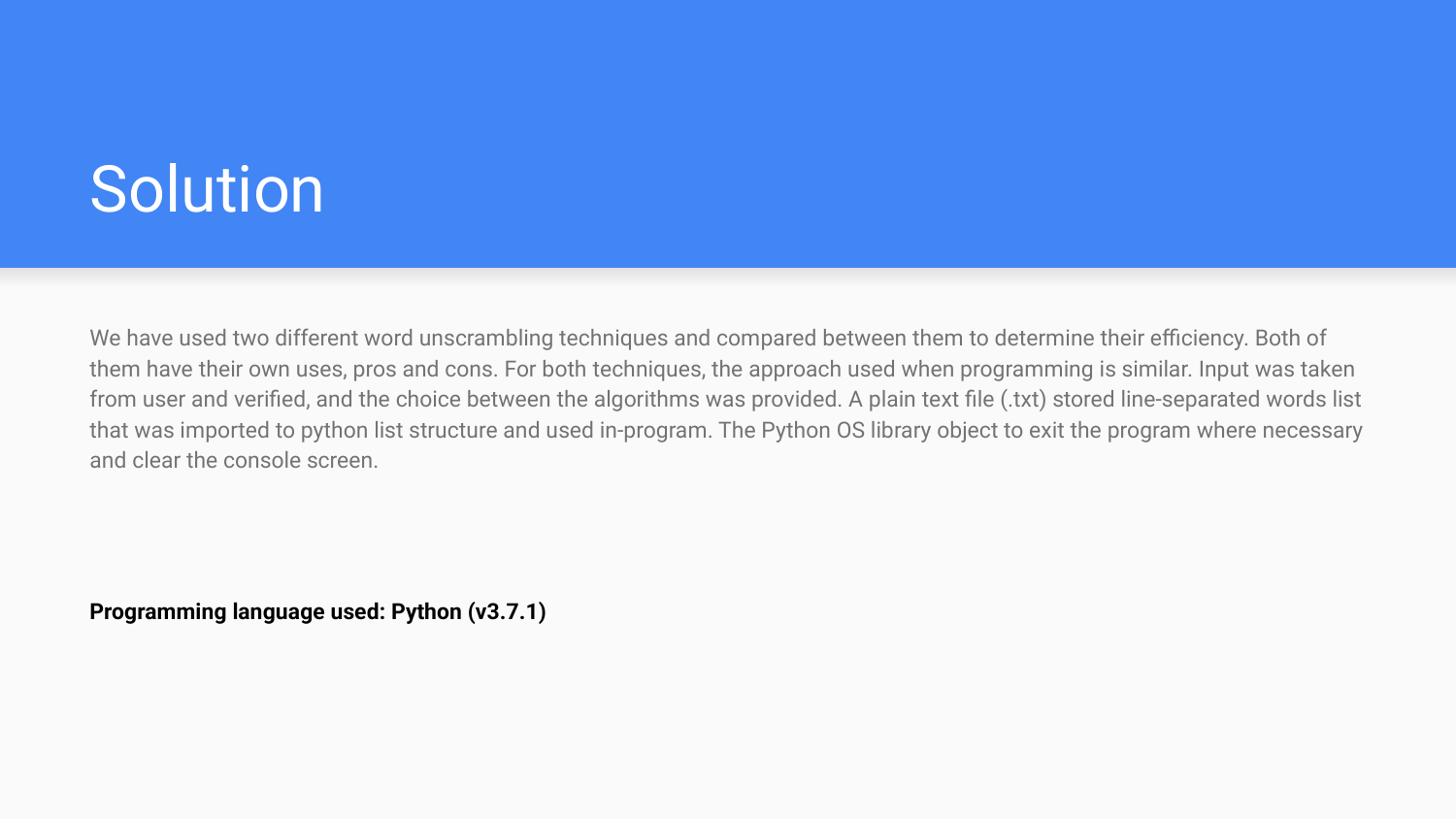

# Solution
We have used two different word unscrambling techniques and compared between them to determine their efficiency. Both of them have their own uses, pros and cons. For both techniques, the approach used when programming is similar. Input was taken from user and verified, and the choice between the algorithms was provided. A plain text file (.txt) stored line-separated words list that was imported to python list structure and used in-program. The Python OS library object to exit the program where necessary and clear the console screen.
Programming language used: Python (v3.7.1)